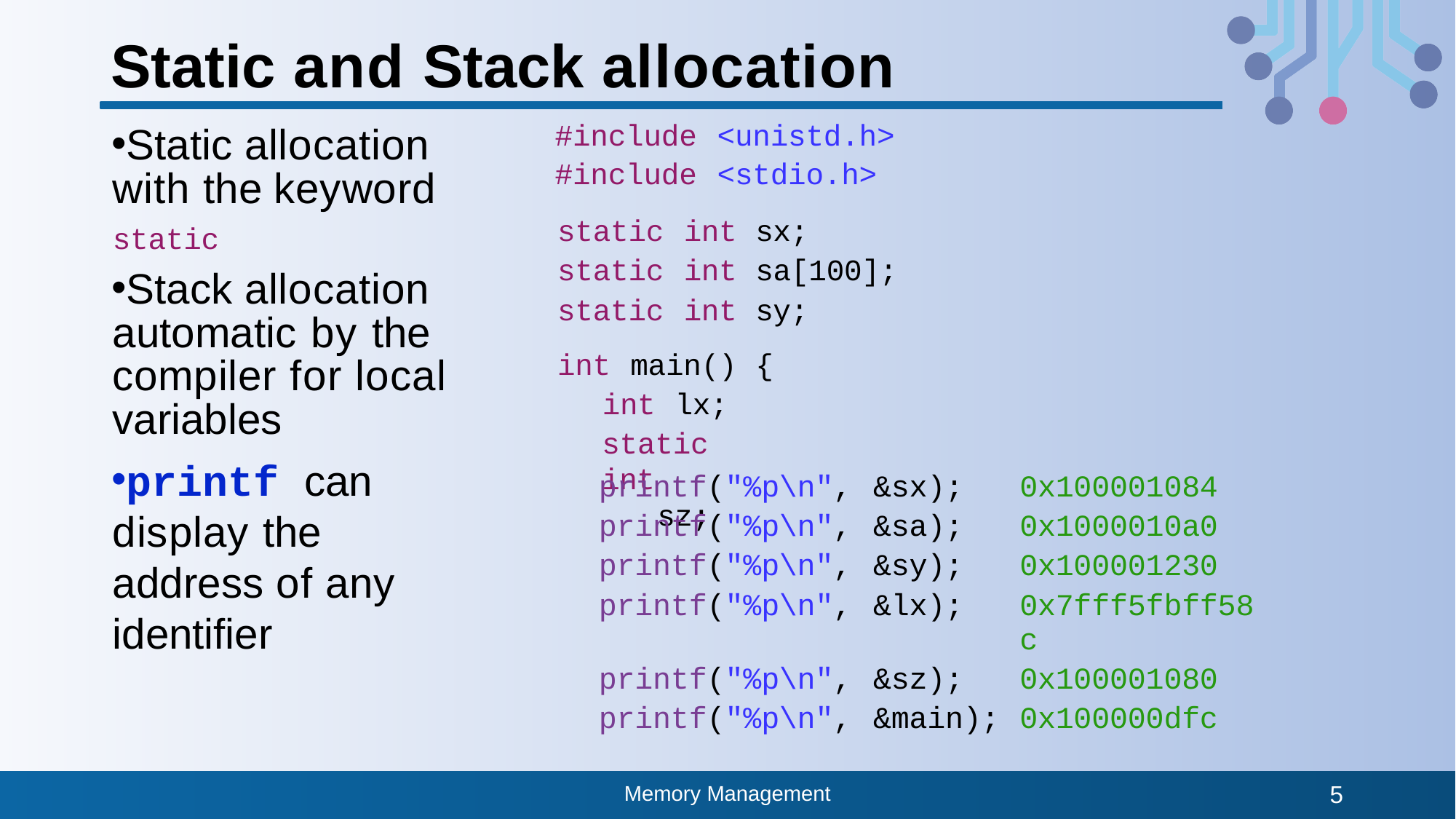

# Static and Stack allocation
#include	<unistd.h> #include	<stdio.h>
Static allocation with the keyword static
Stack allocation automatic by the compiler for local variables
printf can display the address of any identifier
static	int	sx; static	int	sa[100]; static	int	sy;
int	main()	{ int	lx;
static	int	sz;
| printf("%p\n", | &sx); | 0x100001084 |
| --- | --- | --- |
| printf("%p\n", | &sa); | 0x1000010a0 |
| printf("%p\n", | &sy); | 0x100001230 |
| printf("%p\n", | &lx); | 0x7fff5fbff58c |
| printf("%p\n", | &sz); | 0x100001080 |
| printf("%p\n", | &main); | 0x100000dfc |
Memory Management
5